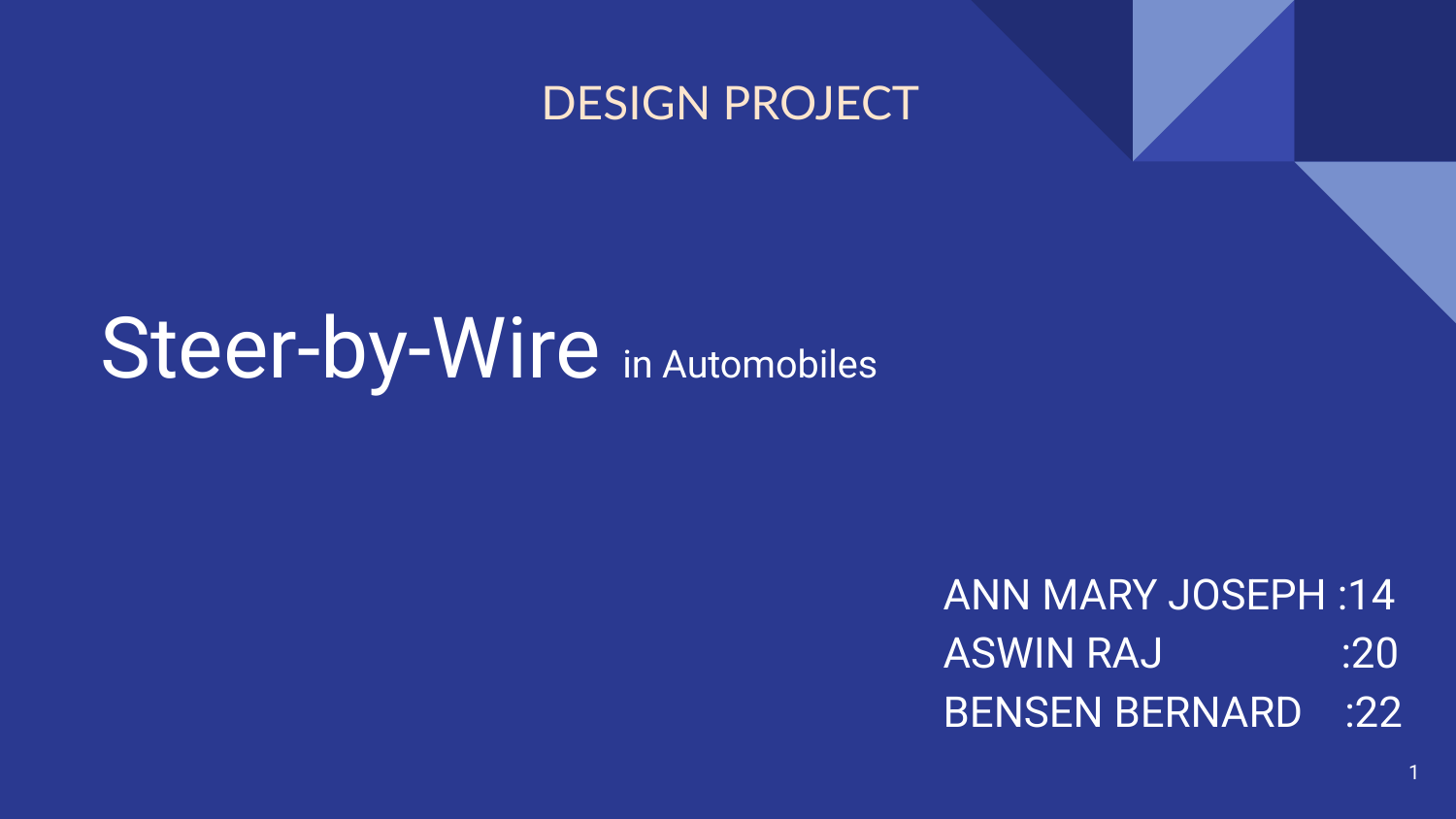

DESIGN PROJECT
# Steer-by-Wire in Automobiles
ANN MARY JOSEPH :14
ASWIN RAJ                 :20
BENSEN BERNARD    :22

1